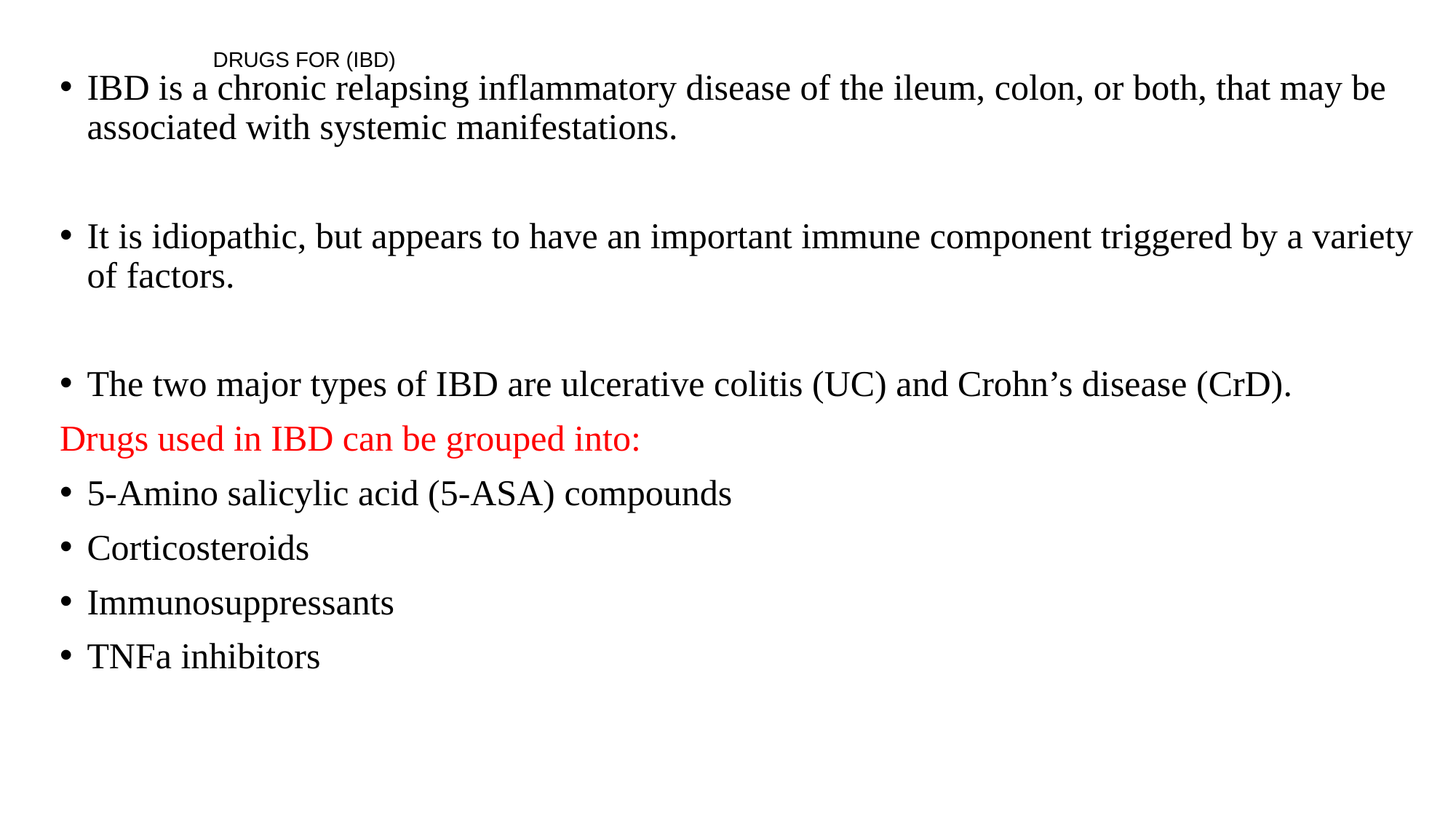

# DRUGS FOR (IBD)
IBD is a chronic relapsing inflammatory disease of the ileum, colon, or both, that may be associated with systemic manifestations.

It is idiopathic, but appears to have an important immune component triggered by a variety of factors.

The two major types of IBD are ulcerative colitis (UC) and Crohn’s disease (CrD).
Drugs used in IBD can be grouped into:
5-Amino salicylic acid (5-ASA) compounds
Corticosteroids
Immunosuppressants
TNFa inhibitors